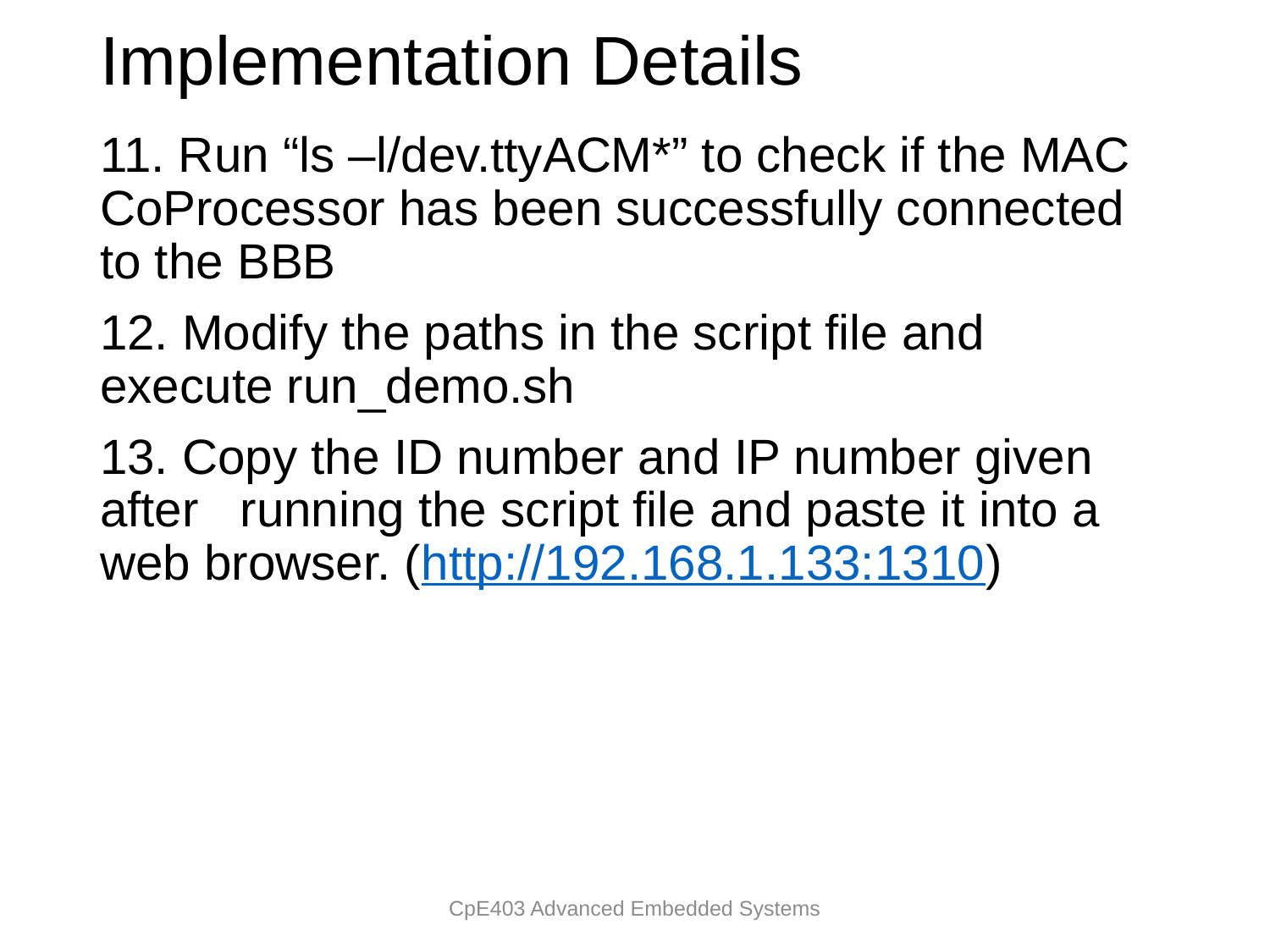

# Implementation Details
11. Run “ls –l/dev.ttyACM*” to check if the MAC CoProcessor has been successfully connected to the BBB
12. Modify the paths in the script file and execute run_demo.sh
13. Copy the ID number and IP number given after   running the script file and paste it into a web browser. (http://192.168.1.133:1310)

CpE403 Advanced Embedded Systems